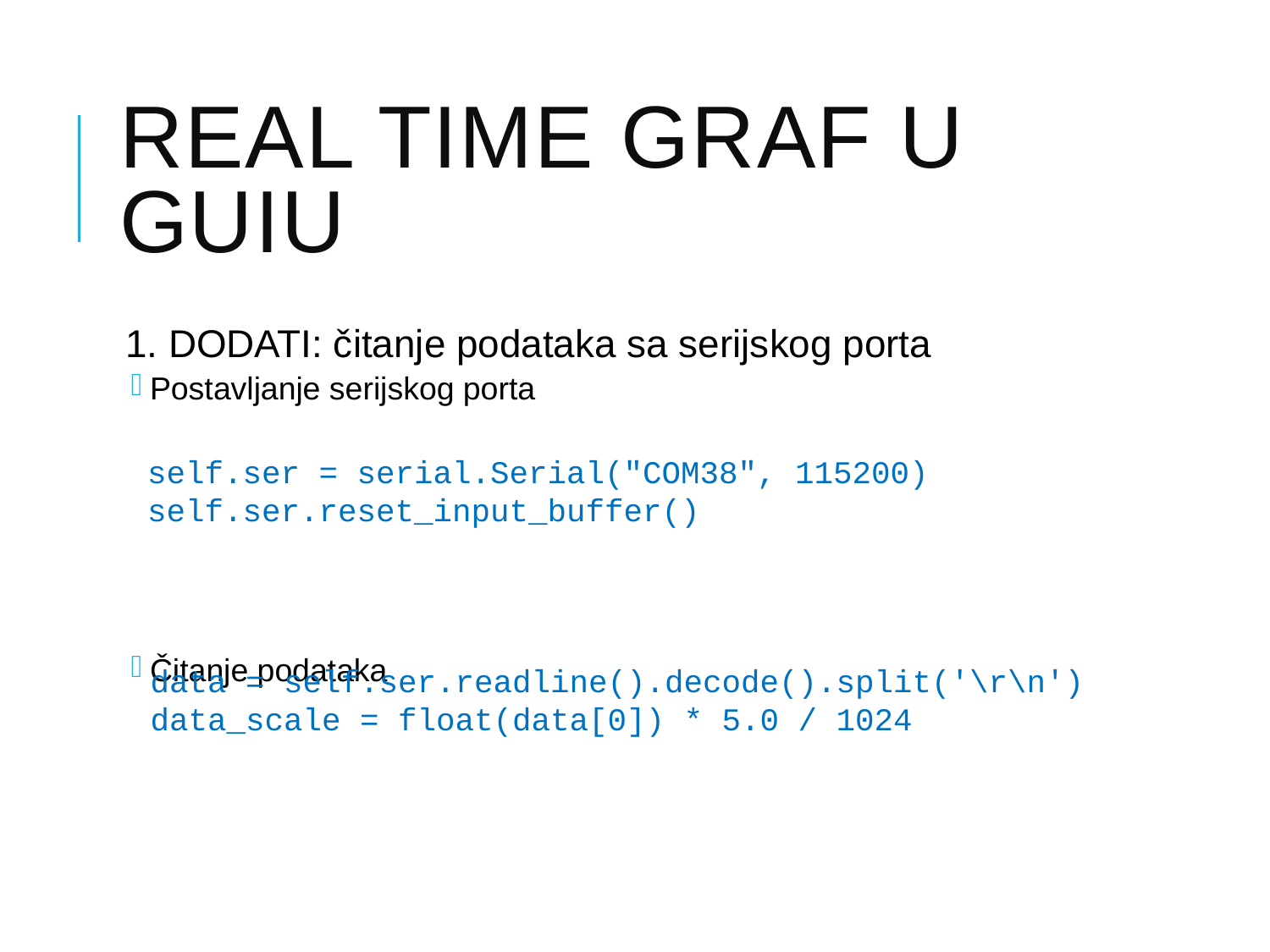

# REAL TIME GRAF U GUIu
1. DODATI: čitanje podataka sa serijskog porta
Postavljanje serijskog porta

Čitanje podataka

self.ser = serial.Serial("COM38", 115200) self.ser.reset_input_buffer()
data = self.ser.readline().decode().split('\r\n') data_scale = float(data[0]) * 5.0 / 1024